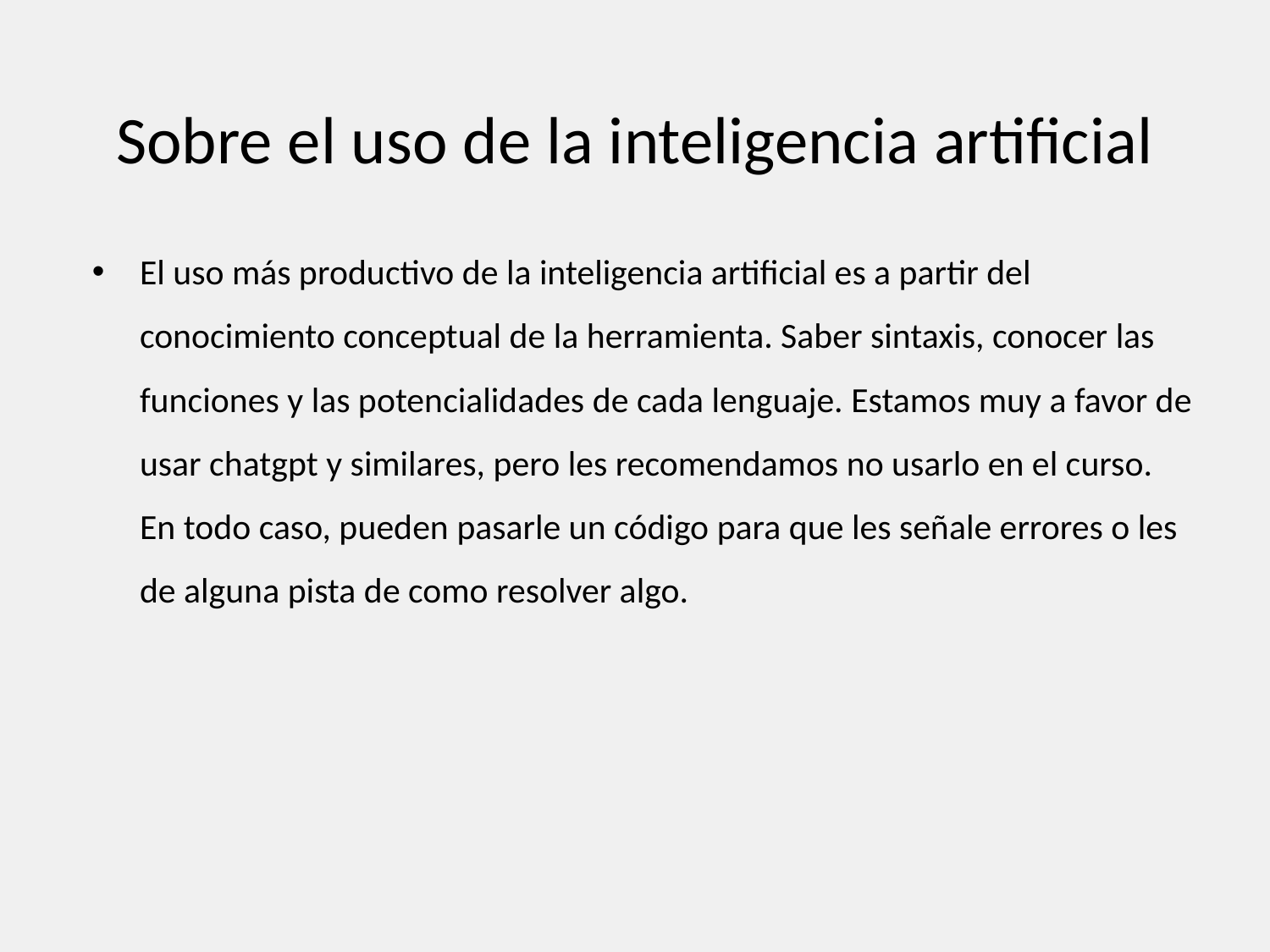

# Sobre el uso de la inteligencia artificial
El uso más productivo de la inteligencia artificial es a partir del conocimiento conceptual de la herramienta. Saber sintaxis, conocer las funciones y las potencialidades de cada lenguaje. Estamos muy a favor de usar chatgpt y similares, pero les recomendamos no usarlo en el curso. En todo caso, pueden pasarle un código para que les señale errores o les de alguna pista de como resolver algo.